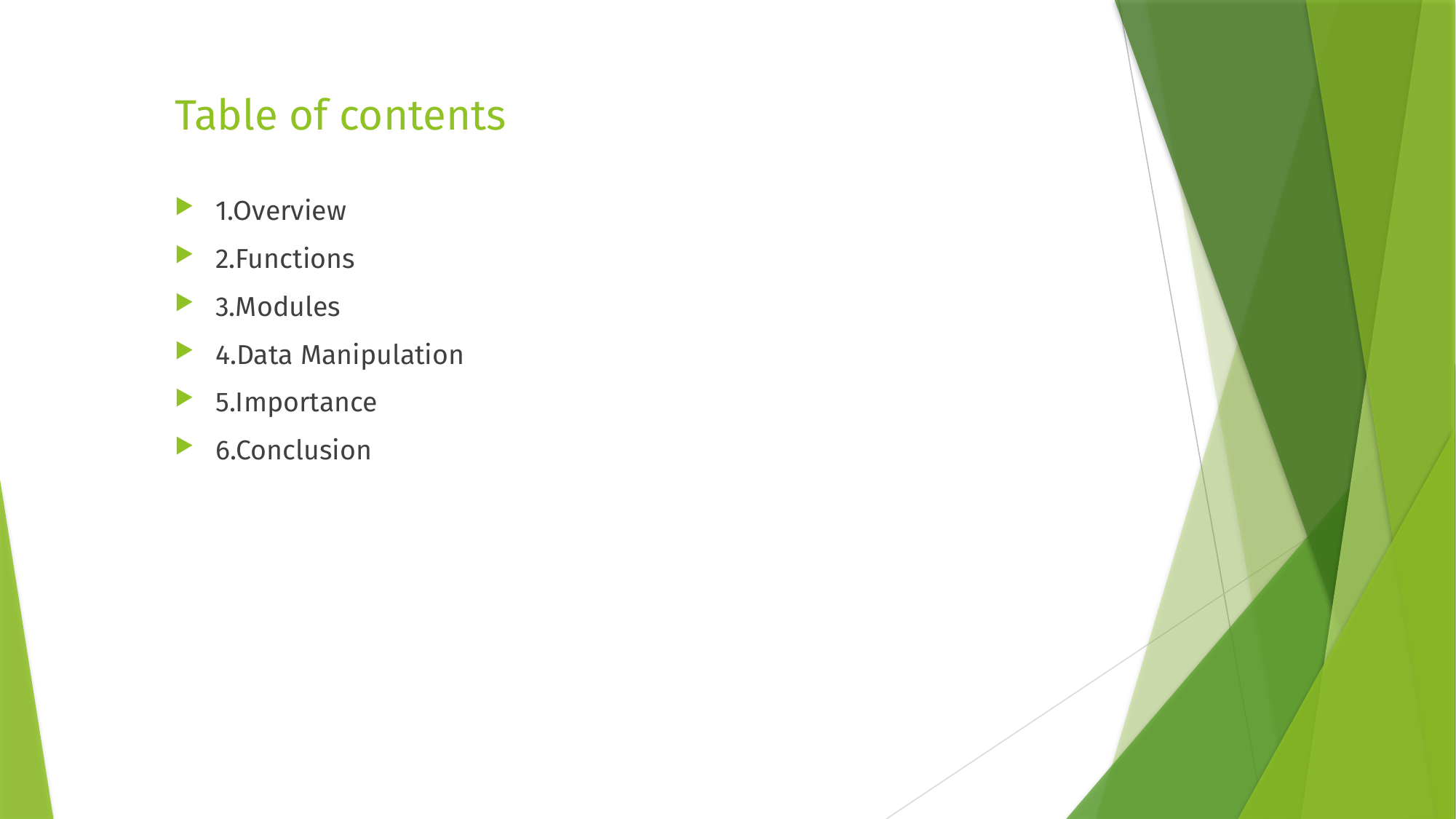

# Table of contents
1.Overview
2.Functions
3.Modules
4.Data Manipulation
5.Importance
6.Conclusion